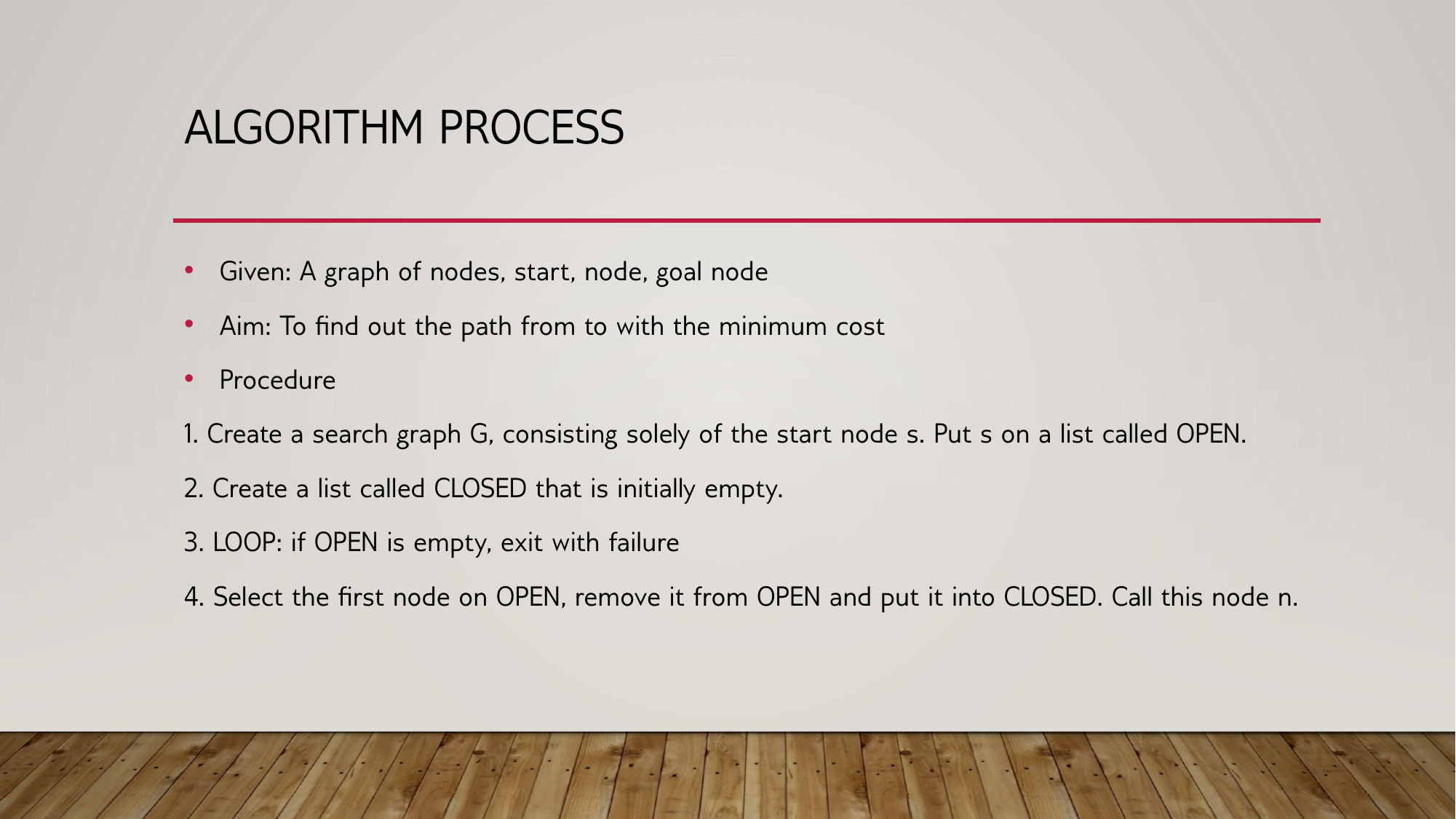

# Algorithm Process
 Given: A graph of nodes, start, node, goal node
 Aim: To find out the path from to with the minimum cost
 Procedure
1. Create a search graph G, consisting solely of the start node s. Put s on a list called OPEN.
2. Create a list called CLOSED that is initially empty.
3. LOOP: if OPEN is empty, exit with failure
4. Select the first node on OPEN, remove it from OPEN and put it into CLOSED. Call this node n.